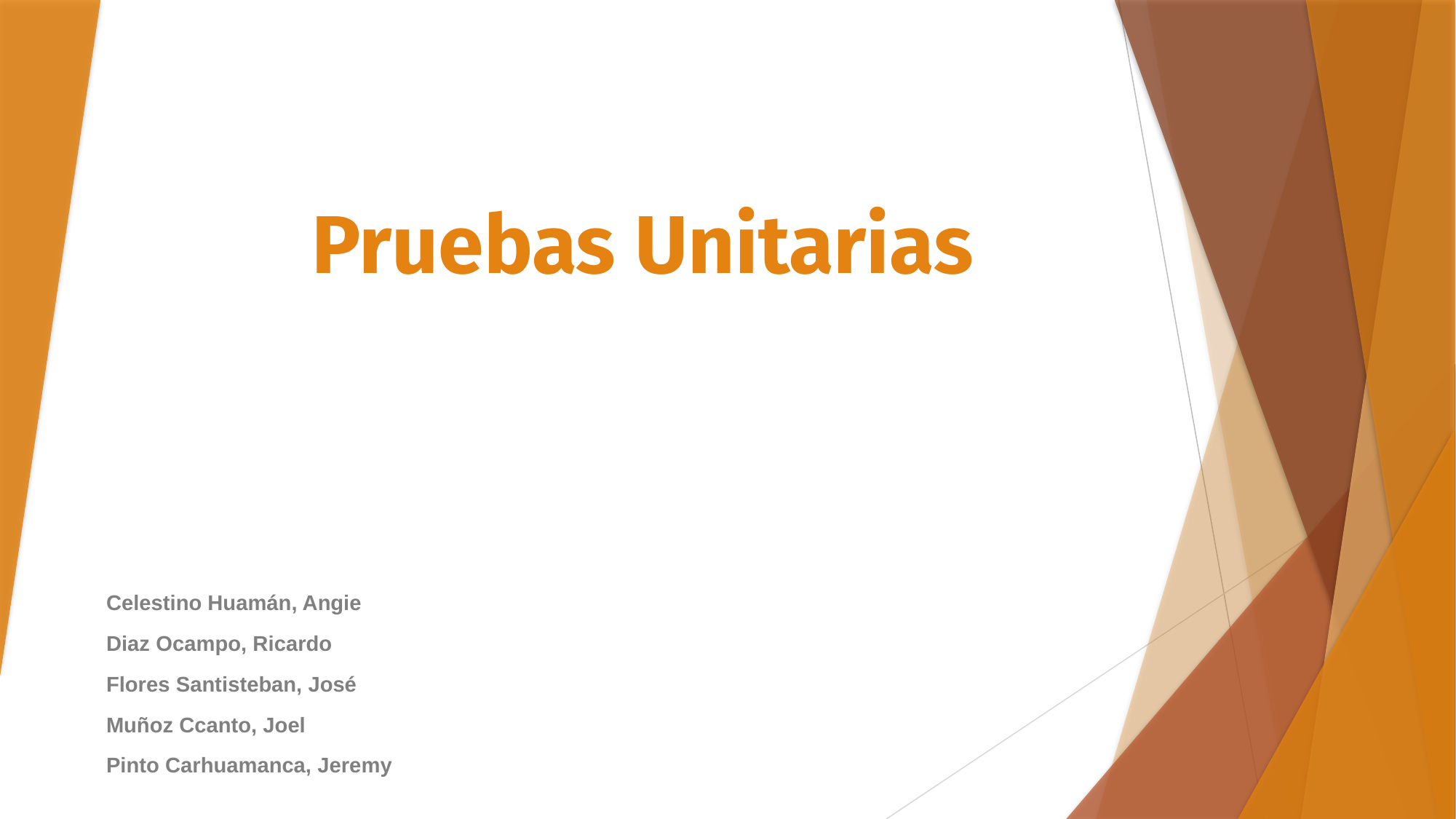

# Pruebas Unitarias
Celestino Huamán, Angie
Diaz Ocampo, Ricardo
Flores Santisteban, José
Muñoz Ccanto, Joel
Pinto Carhuamanca, Jeremy